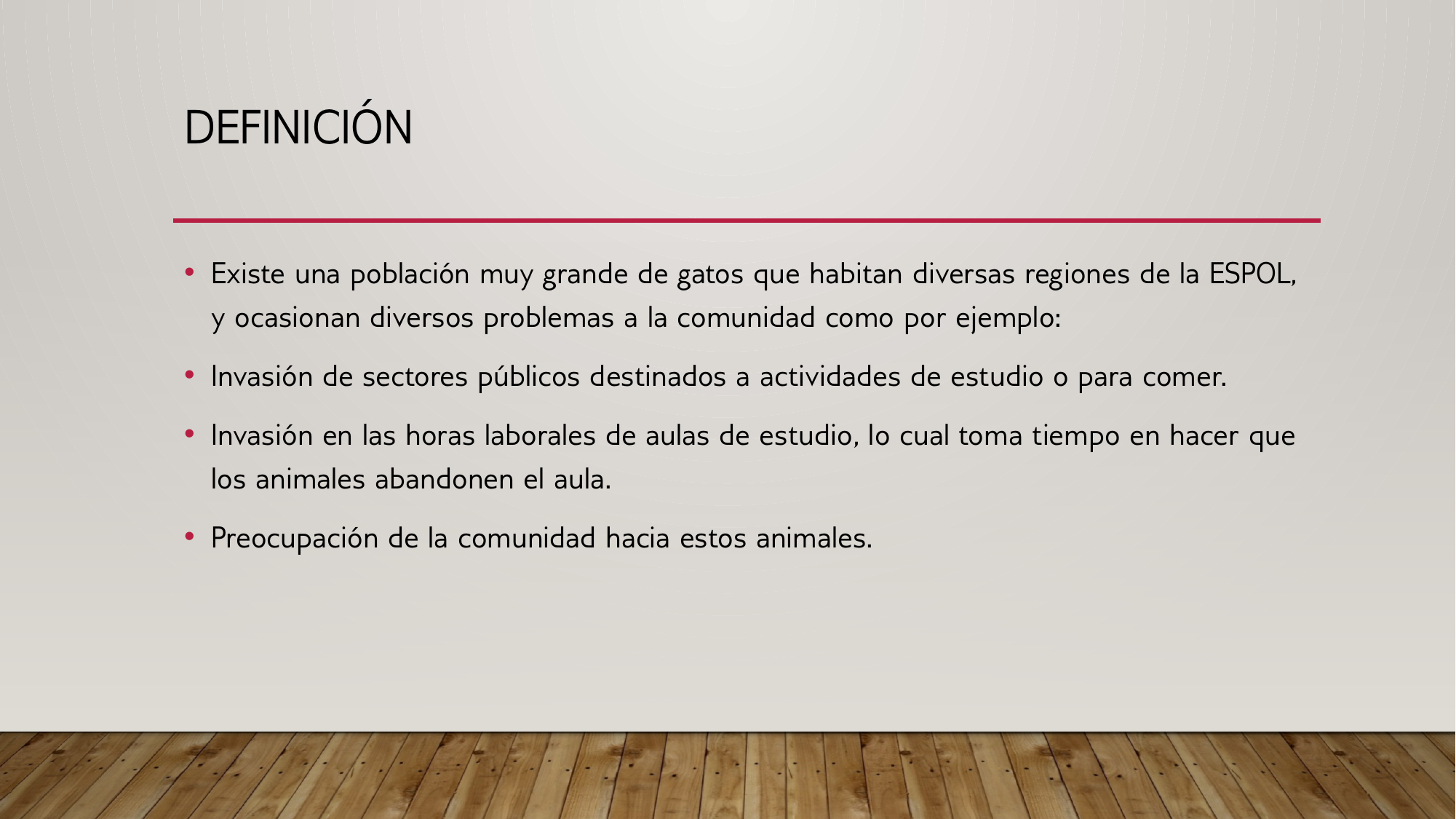

# Definición
Existe una población muy grande de gatos que habitan diversas regiones de la ESPOL, y ocasionan diversos problemas a la comunidad como por ejemplo:
Invasión de sectores públicos destinados a actividades de estudio o para comer.
Invasión en las horas laborales de aulas de estudio, lo cual toma tiempo en hacer que los animales abandonen el aula.
Preocupación de la comunidad hacia estos animales.